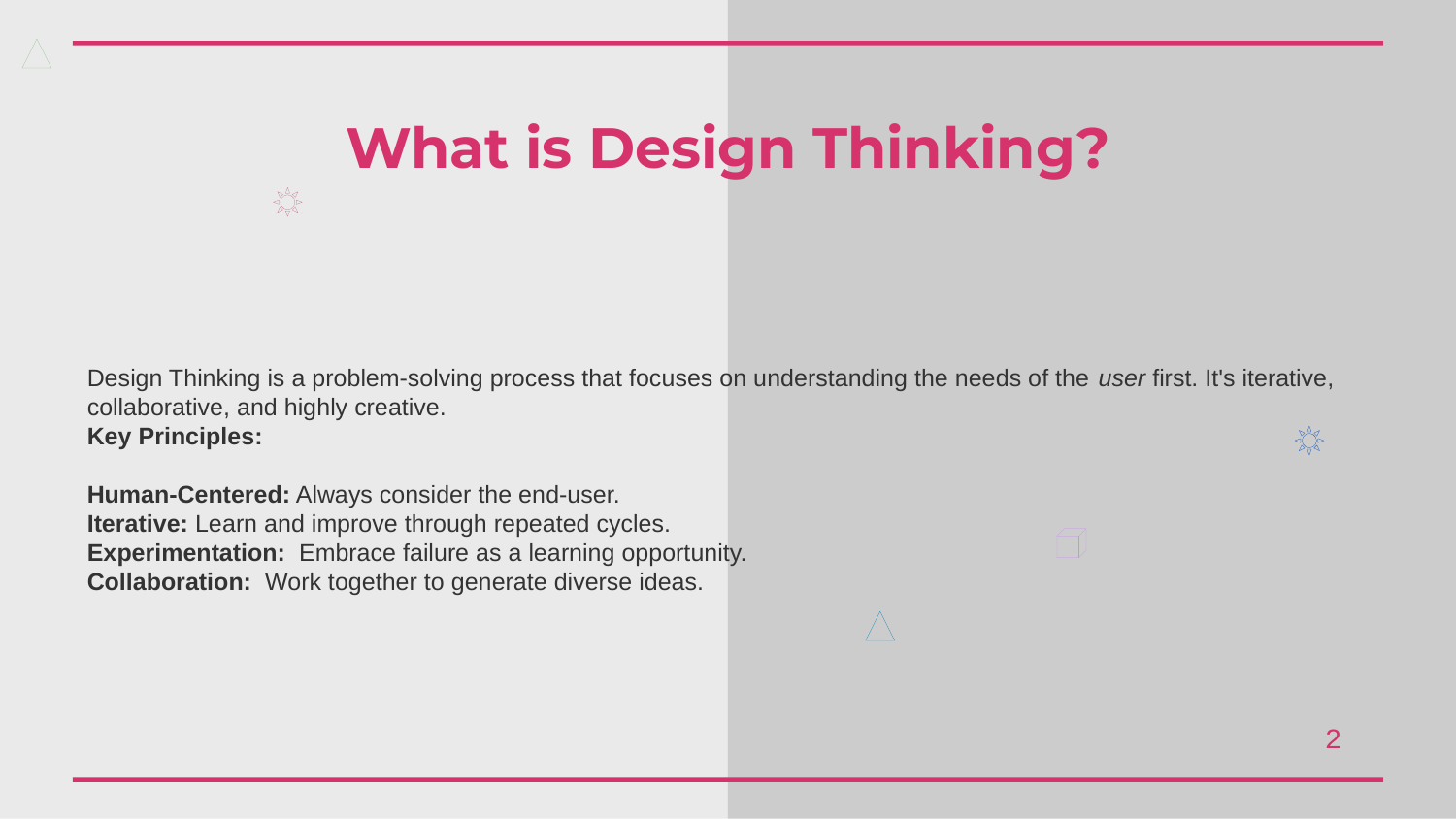

What is Design Thinking?

Design Thinking is a problem-solving process that focuses on understanding the needs of the user first. It's iterative, collaborative, and highly creative.
Key Principles:

Human-Centered: Always consider the end-user.
Iterative: Learn and improve through repeated cycles.
Experimentation:  Embrace failure as a learning opportunity.
Collaboration:  Work together to generate diverse ideas.

2